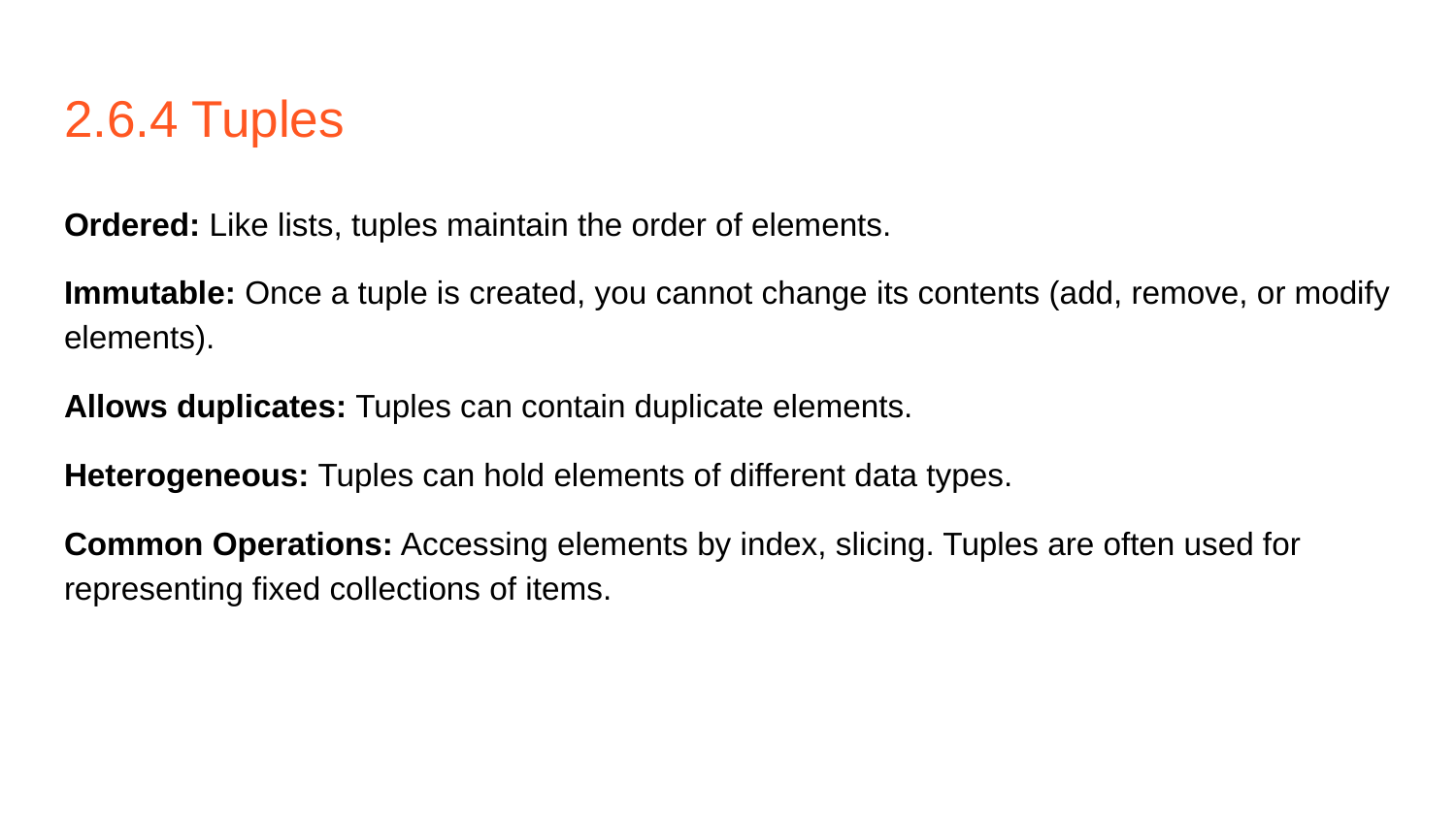

# 2.6.4 Tuples
Ordered: Like lists, tuples maintain the order of elements.
Immutable: Once a tuple is created, you cannot change its contents (add, remove, or modify elements).
Allows duplicates: Tuples can contain duplicate elements.
Heterogeneous: Tuples can hold elements of different data types.
Common Operations: Accessing elements by index, slicing. Tuples are often used for representing fixed collections of items.